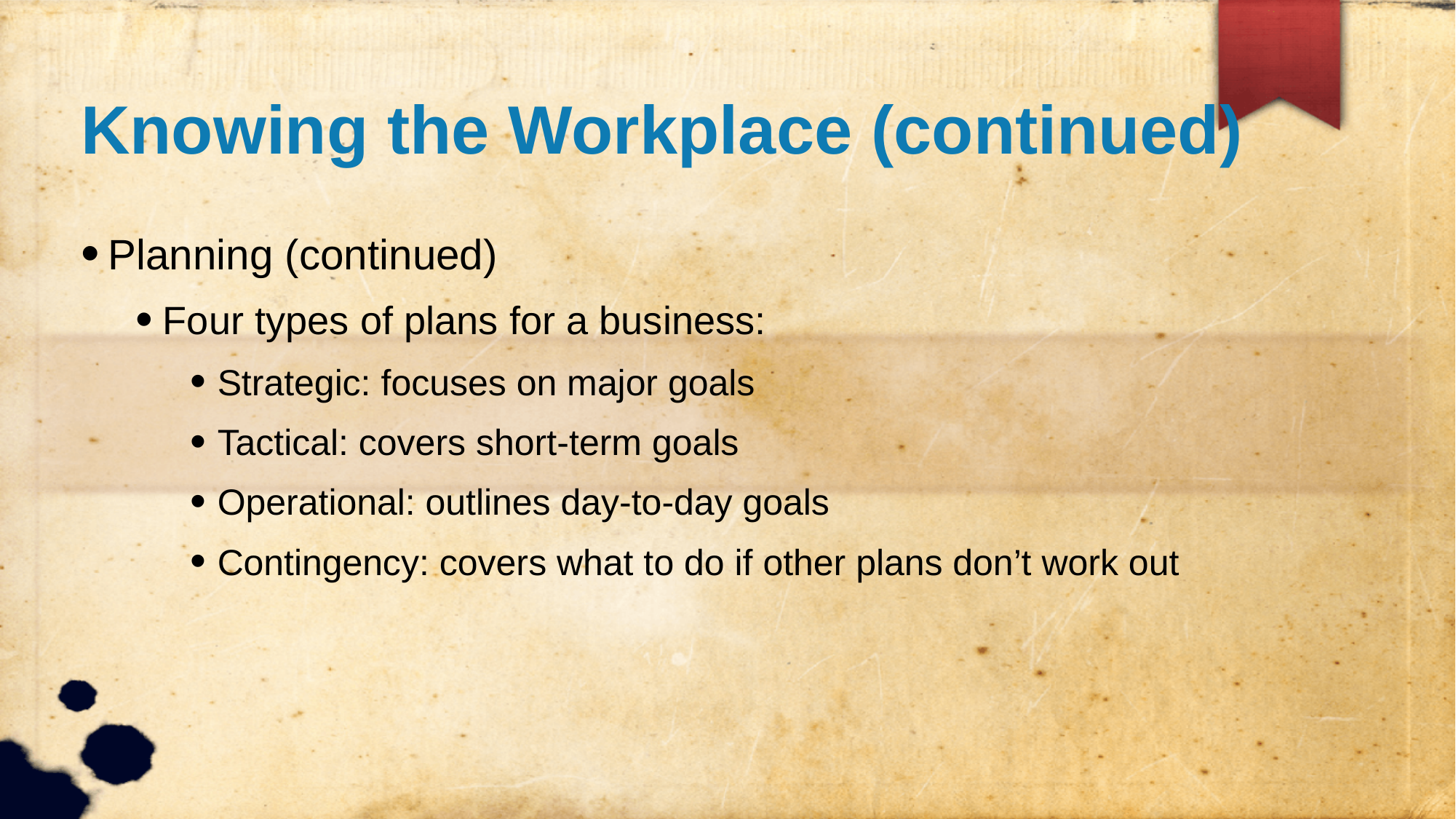

Knowing the Workplace (continued)
Planning (continued)
Four types of plans for a business:
Strategic: focuses on major goals
Tactical: covers short-term goals
Operational: outlines day-to-day goals
Contingency: covers what to do if other plans don’t work out